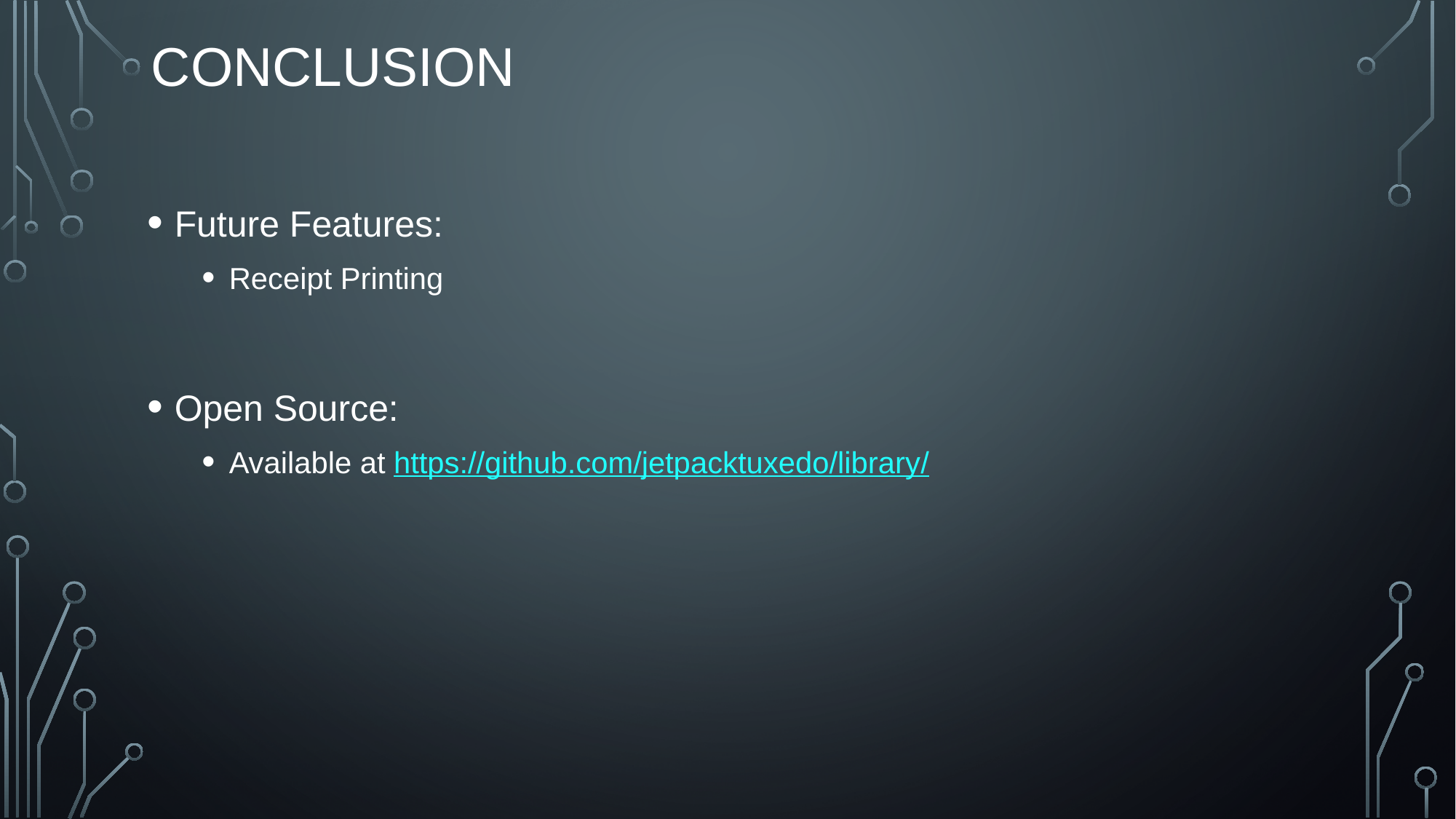

# Conclusion
Future Features:
Receipt Printing

Open Source:
Available at https://github.com/jetpacktuxedo/library/